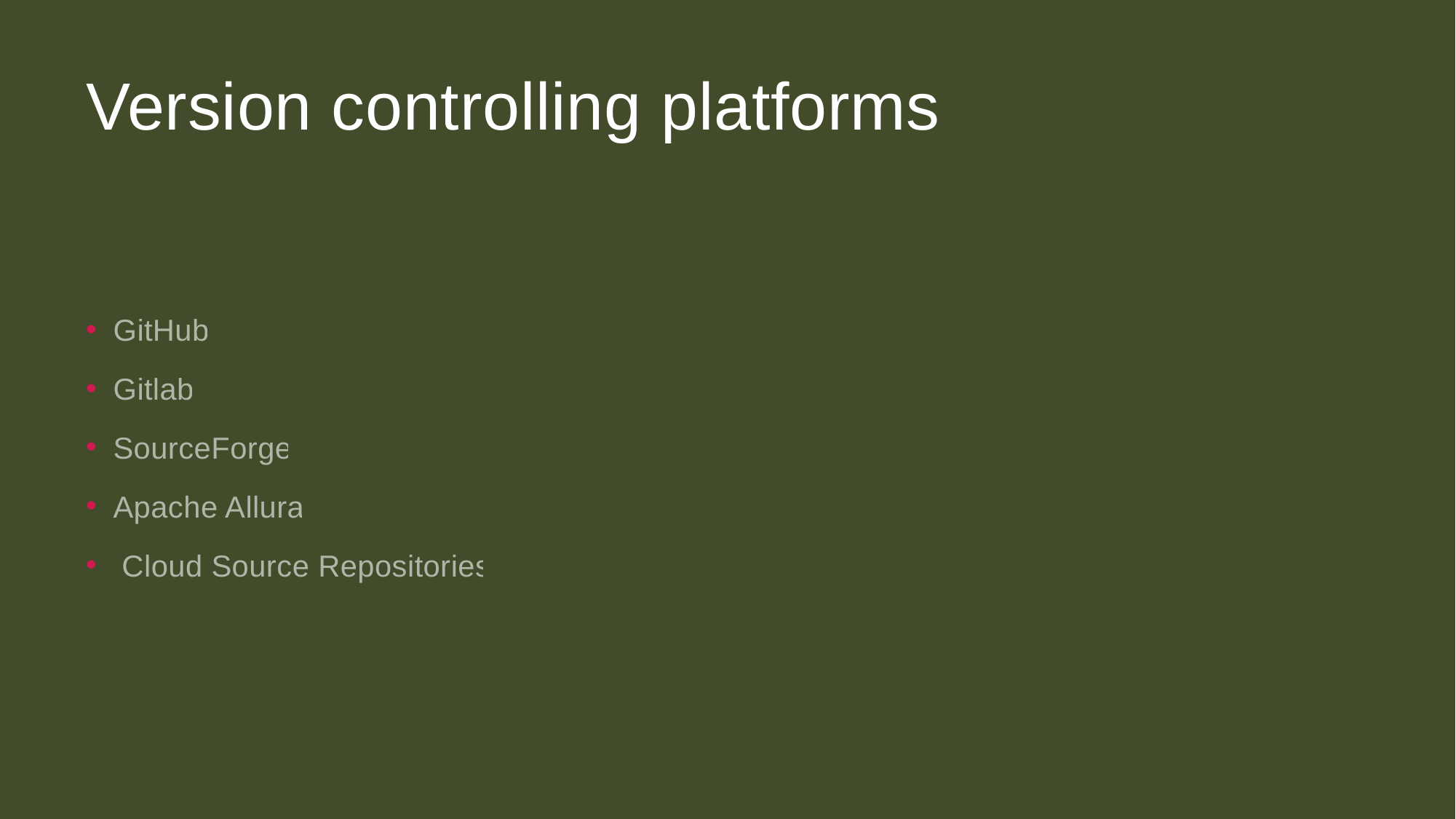

# Version controlling platforms
GitHub
Gitlab
SourceForge
Apache Allura
 Cloud Source Repositories